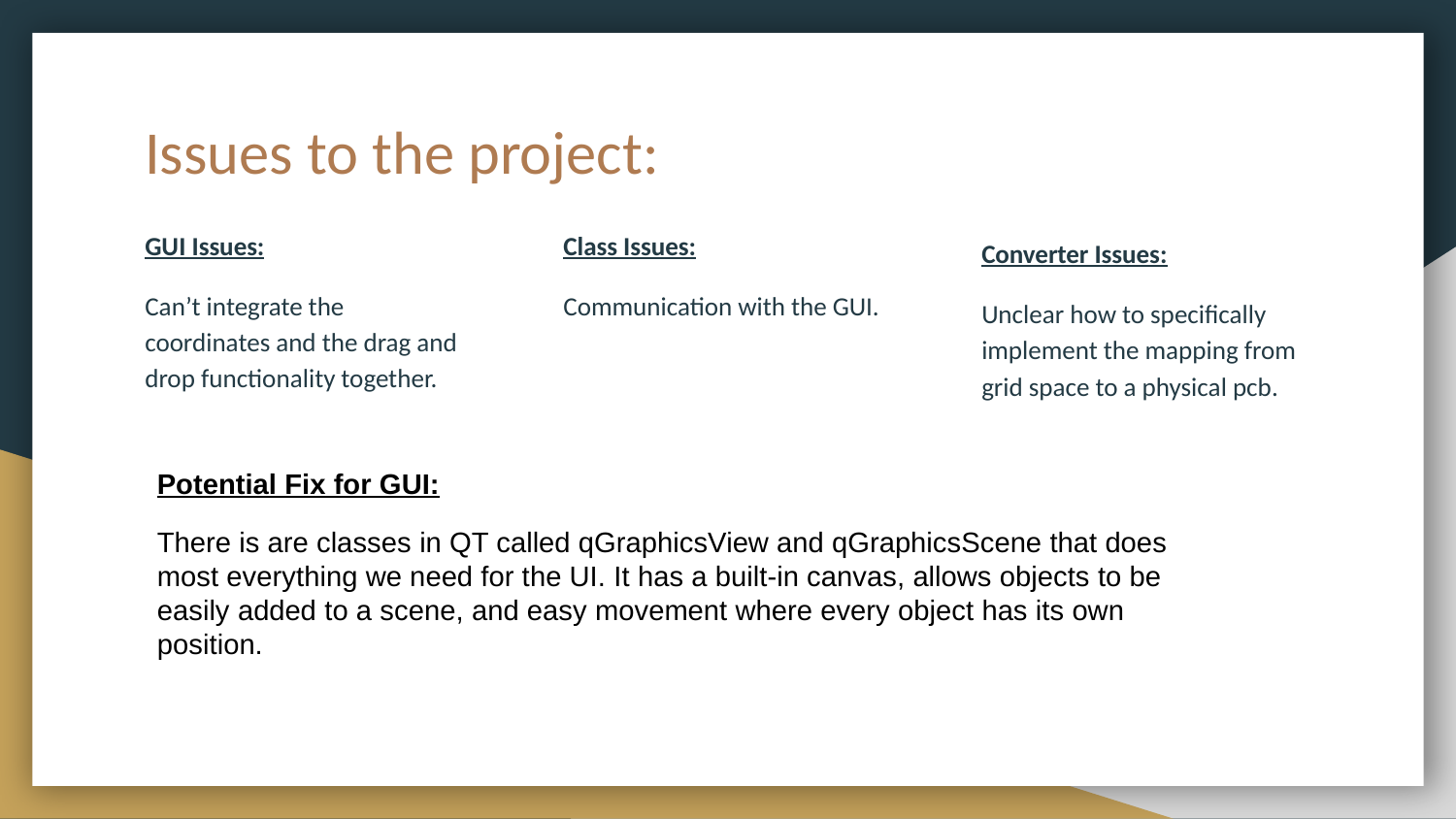

# Issues to the project:
GUI Issues:
Can’t integrate the coordinates and the drag and drop functionality together.

Class Issues:
Communication with the GUI.
Converter Issues:
Unclear how to specifically implement the mapping from grid space to a physical pcb.
Potential Fix for GUI:
There is are classes in QT called qGraphicsView and qGraphicsScene that does most everything we need for the UI. It has a built-in canvas, allows objects to be easily added to a scene, and easy movement where every object has its own position.